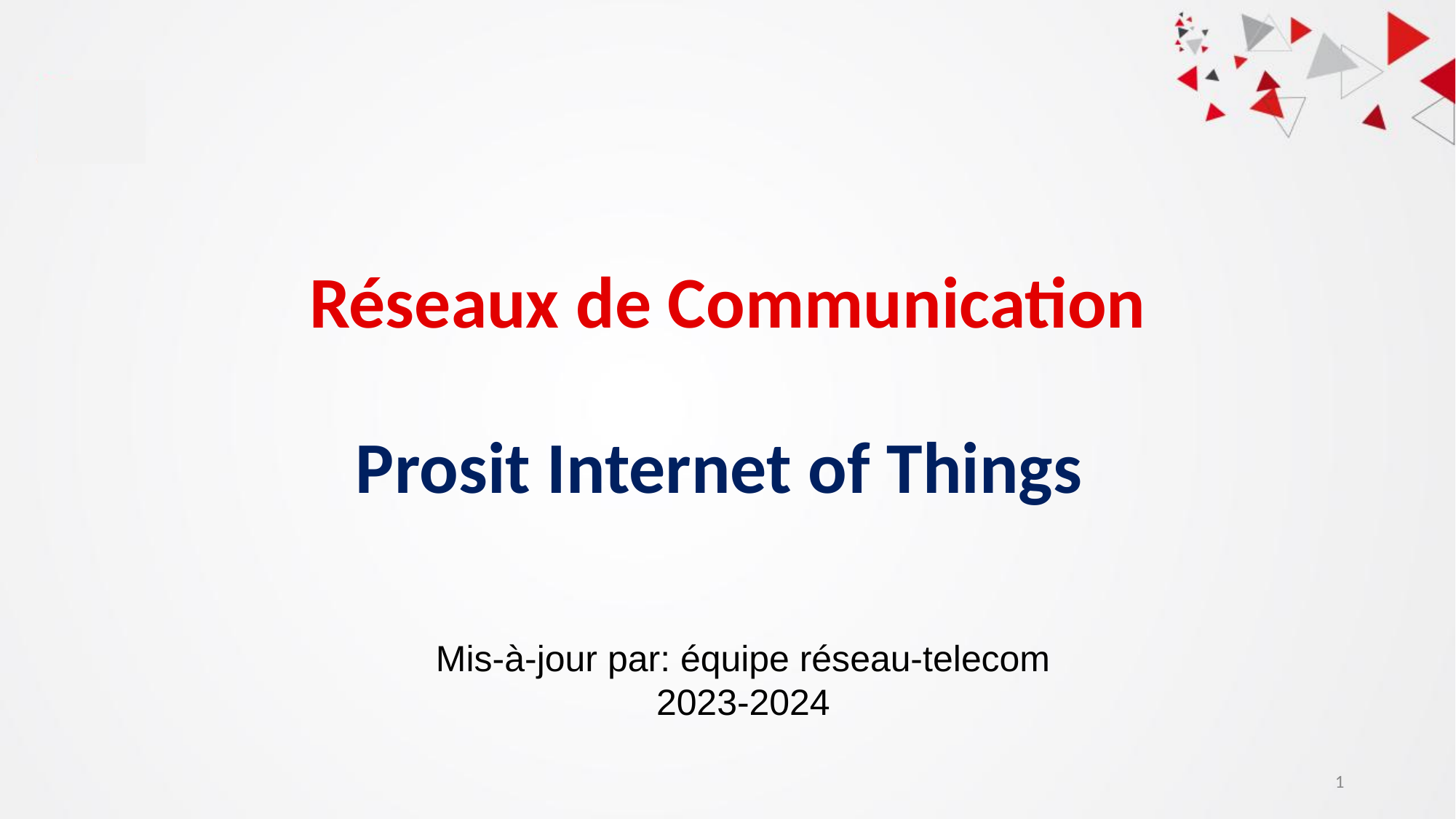

Réseaux de Communication
Prosit Internet of Things
Mis-à-jour par: équipe réseau-telecom
2023-2024
1